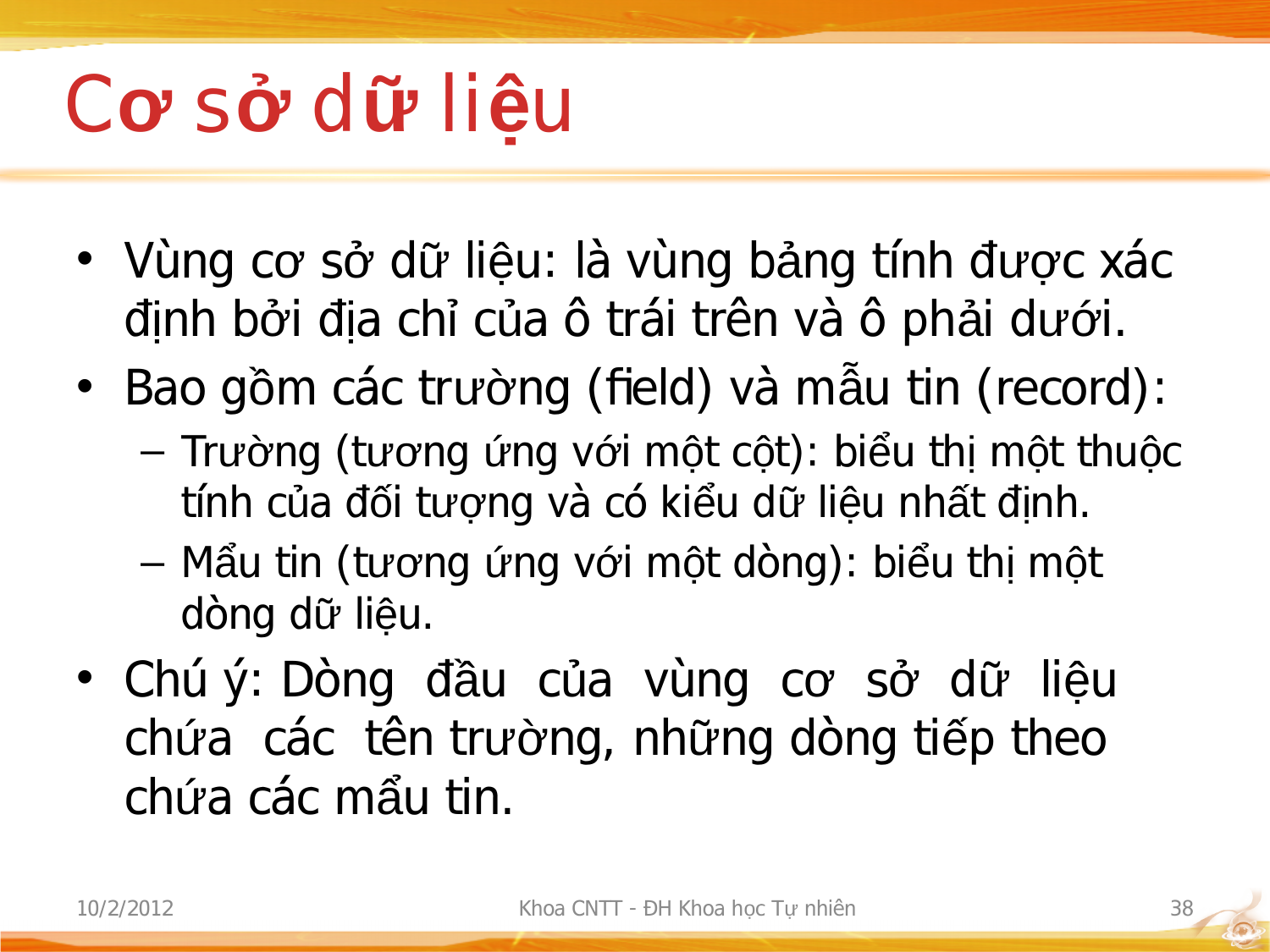

# Cơ sở dữ liệu
Vùng cơ sở dữ liệu: là vùng bảng tính được xác định bởi địa chỉ của ô trái trên và ô phải dưới.
Bao gồm các trường (field) và mẫu tin (record):
Trường (tương ứng với một cột): biểu thị một thuộc tính của đối tượng và có kiểu dữ liệu nhất định.
Mẩu tin (tương ứng với một dòng): biểu thị một dòng dữ liệu.
Chú ý: Dòng  đầu  của  vùng  cơ  sở  dữ  liệu  chứa  các  tên trường, những dòng tiếp theo chứa các mẩu tin.
10/2/2012
Khoa CNTT - ĐH Khoa học Tự nhiên
38